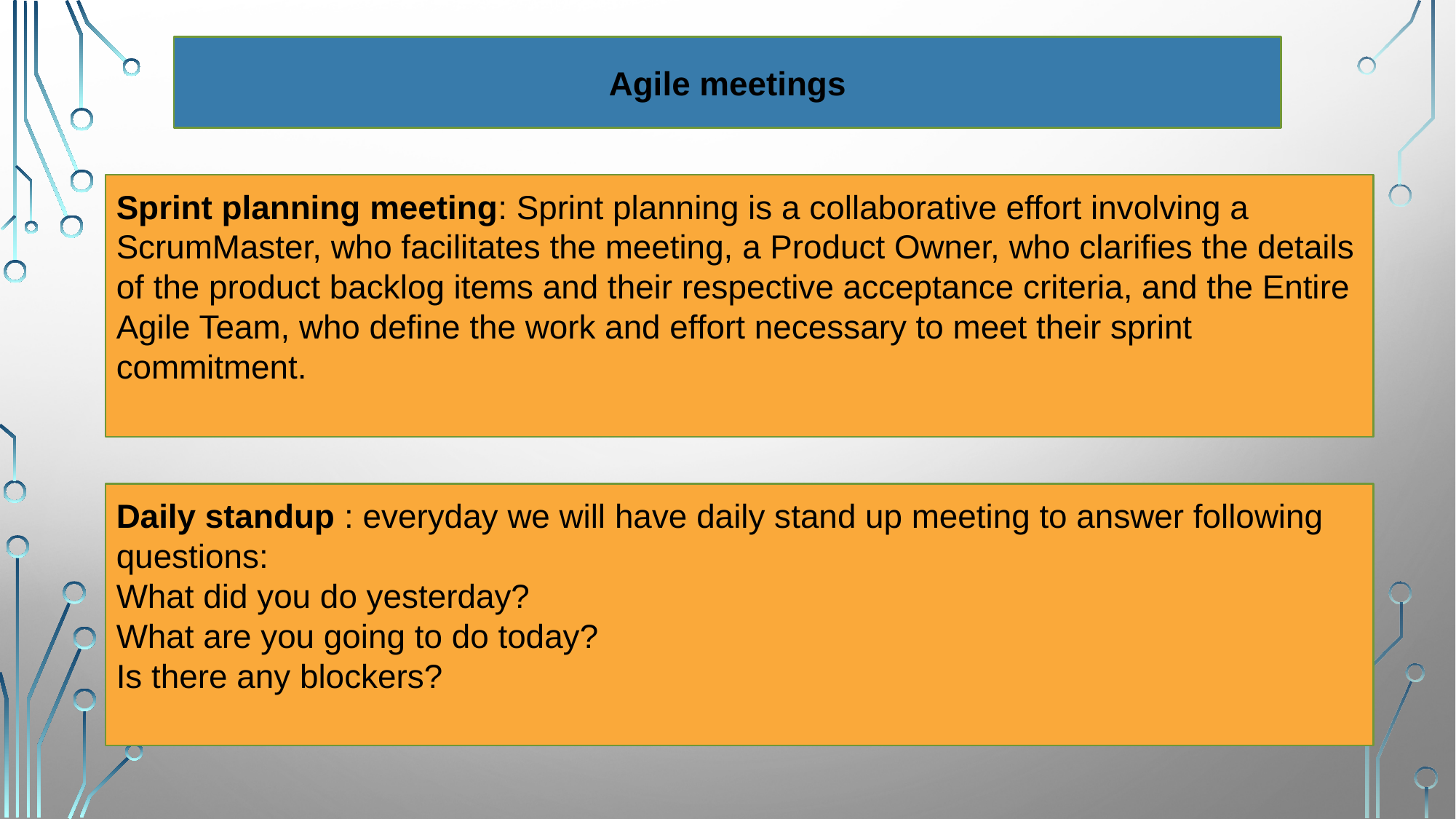

Agile meetings
Sprint planning meeting: Sprint planning is a collaborative effort involving a ScrumMaster, who facilitates the meeting, a Product Owner, who clarifies the details of the product backlog items and their respective acceptance criteria, and the Entire Agile Team, who define the work and effort necessary to meet their sprint commitment.

Daily standup : everyday we will have daily stand up meeting to answer following questions:
What did you do yesterday?
What are you going to do today?
Is there any blockers?